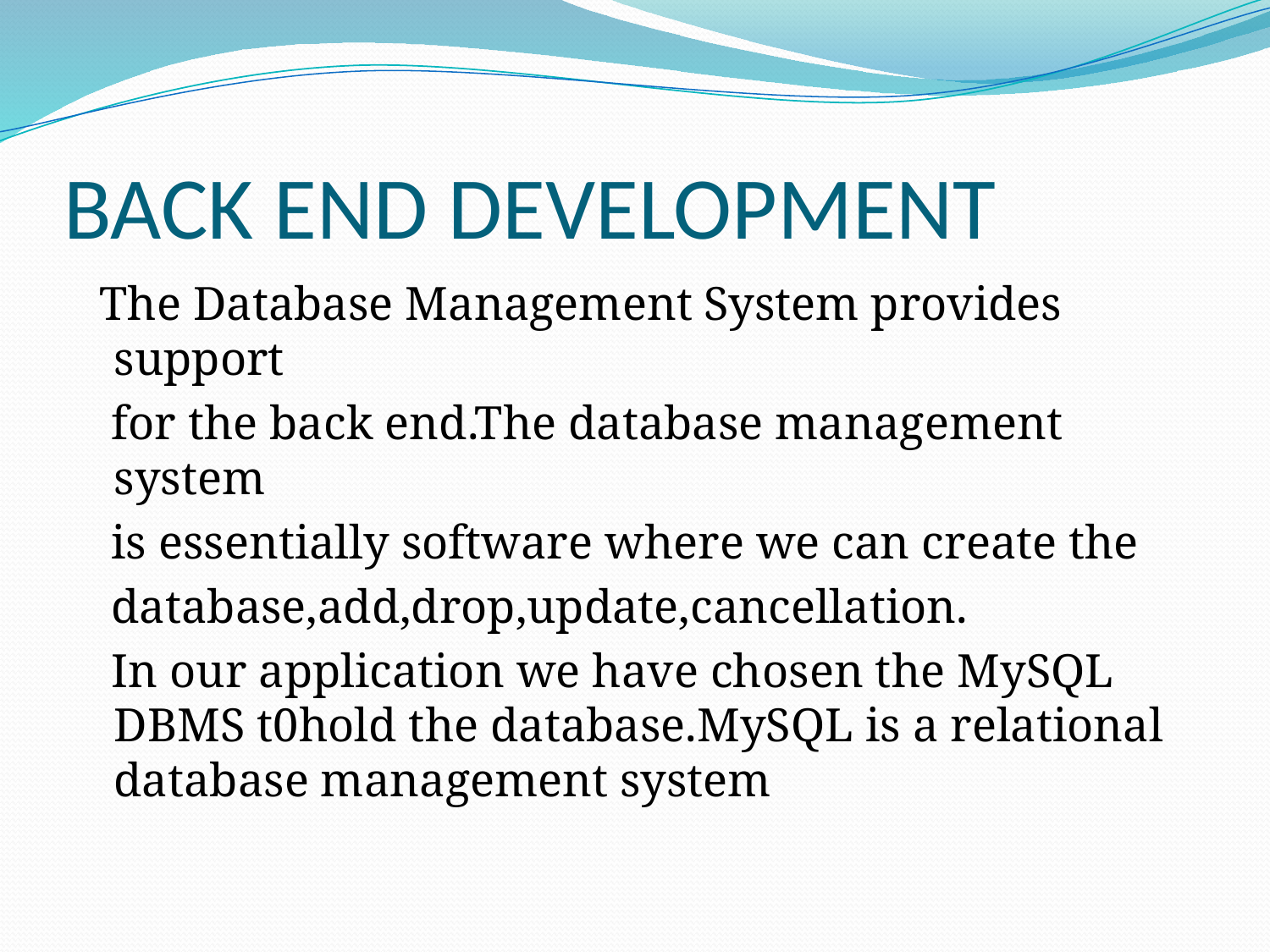

# BACK END DEVELOPMENT
  The Database Management System provides support
   for the back end.The database management system
   is essentially software where we can create the
   database,add,drop,update,cancellation.
   In our application we have chosen the MySQL DBMS t0hold the database.MySQL is a relational database management system